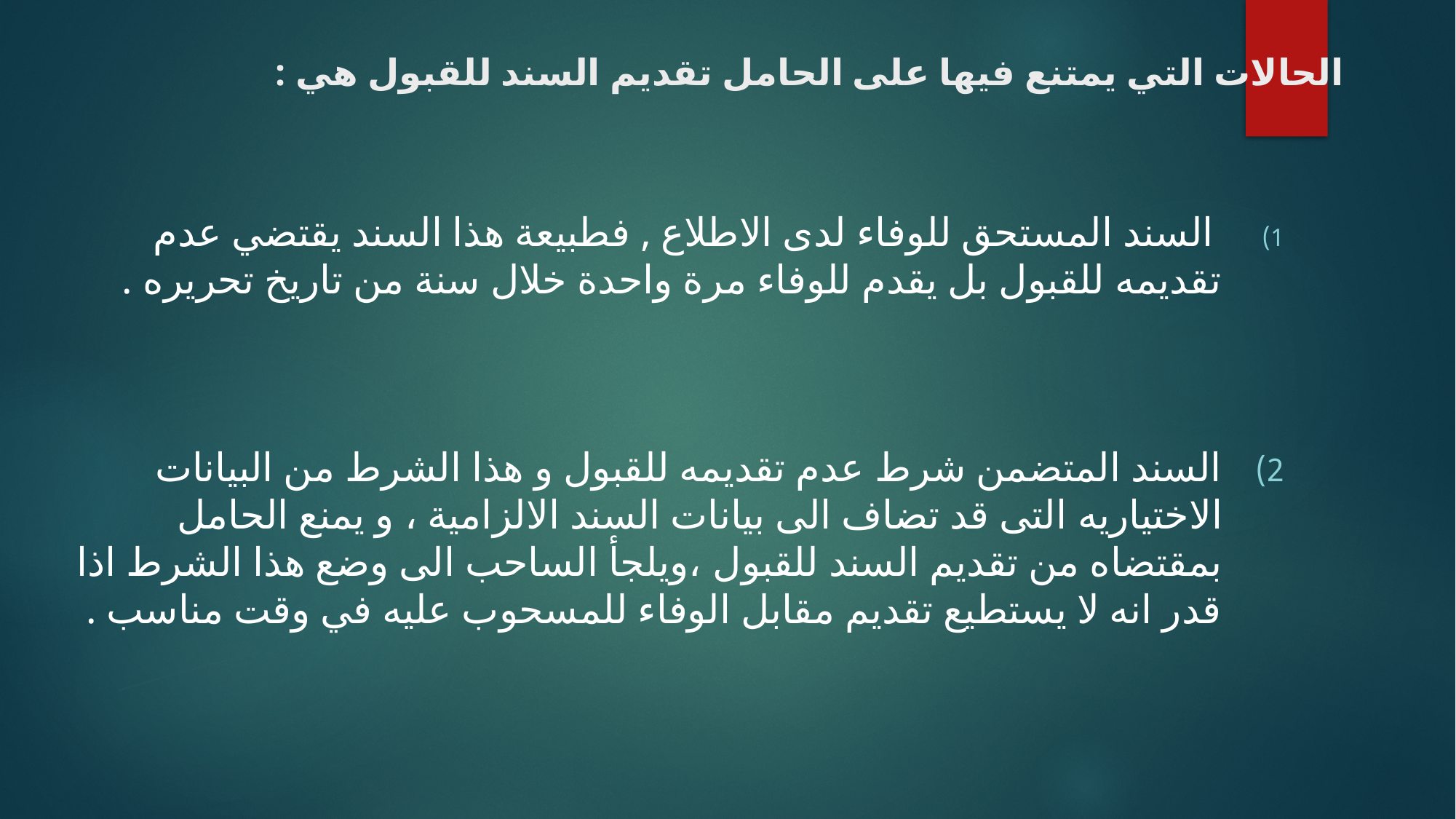

# الحالات التي يمتنع فيها على الحامل تقديم السند للقبول هي :
 السند المستحق للوفاء لدى الاطلاع , فطبيعة هذا السند يقتضي عدم تقديمه للقبول بل يقدم للوفاء مرة واحدة خلال سنة من تاريخ تحريره .

السند المتضمن شرط عدم تقديمه للقبول و هذا الشرط من البيانات الاختياريه التى قد تضاف الى بيانات السند الالزامية ، و يمنع الحامل بمقتضاه من تقديم السند للقبول ،ويلجأ الساحب الى وضع هذا الشرط اذا قدر انه لا يستطيع تقديم مقابل الوفاء للمسحوب عليه في وقت مناسب .